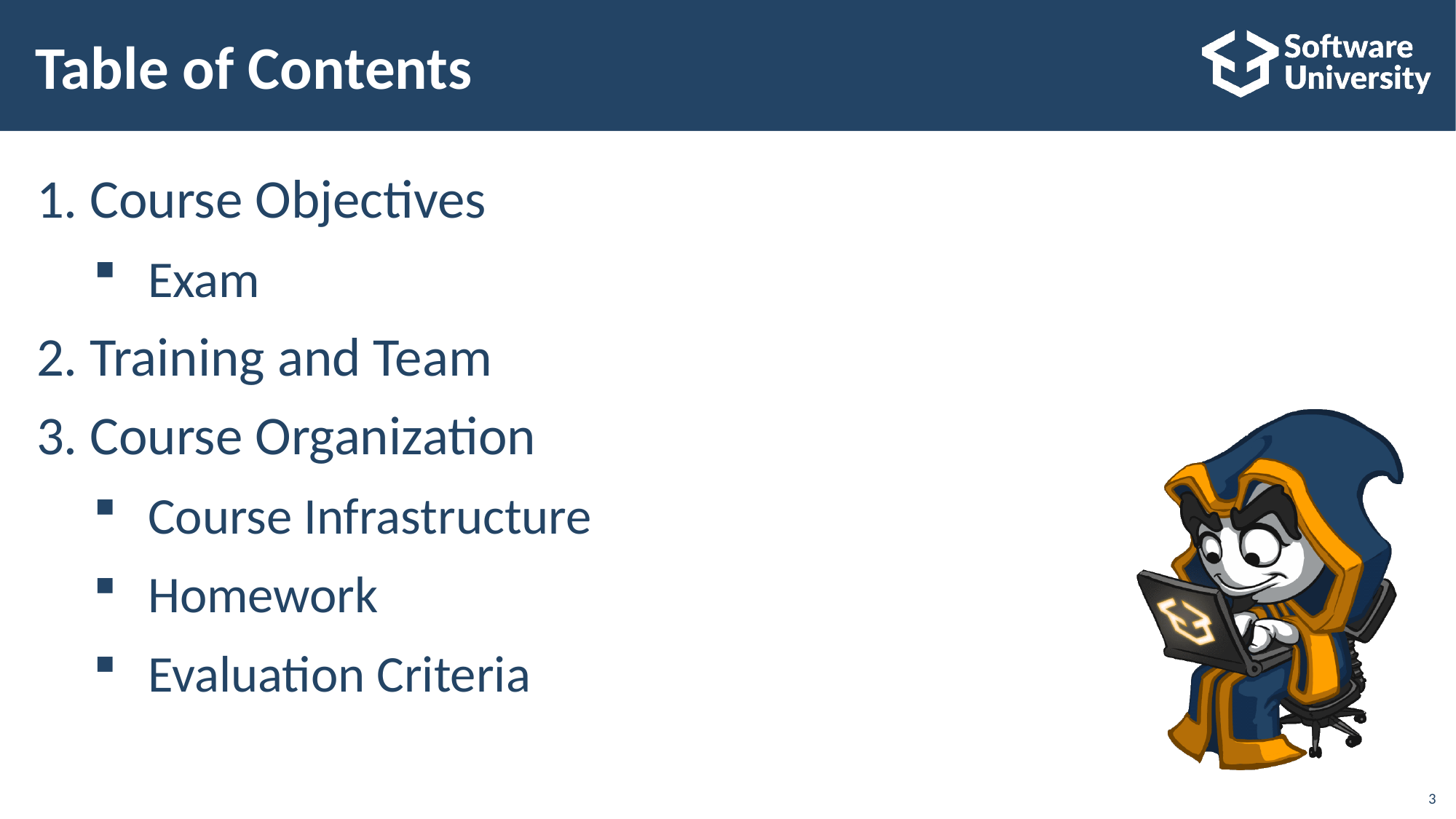

# Table of Contents
Course Objectives
Exam
Training and Team
Course Organization
Course Infrastructure
Homework
Evaluation Criteria
3